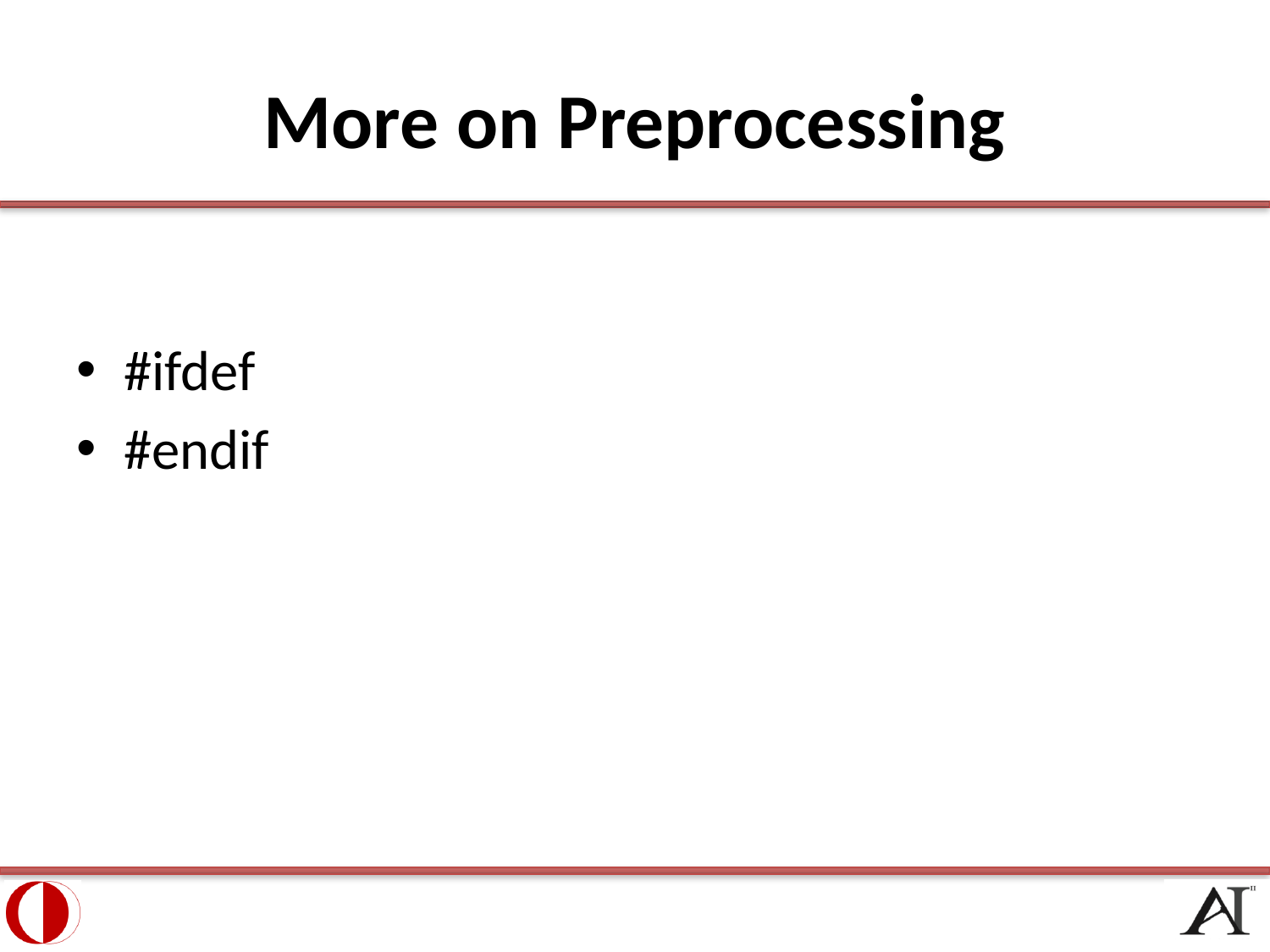

# More on Preprocessing
#ifdef
#endif
45